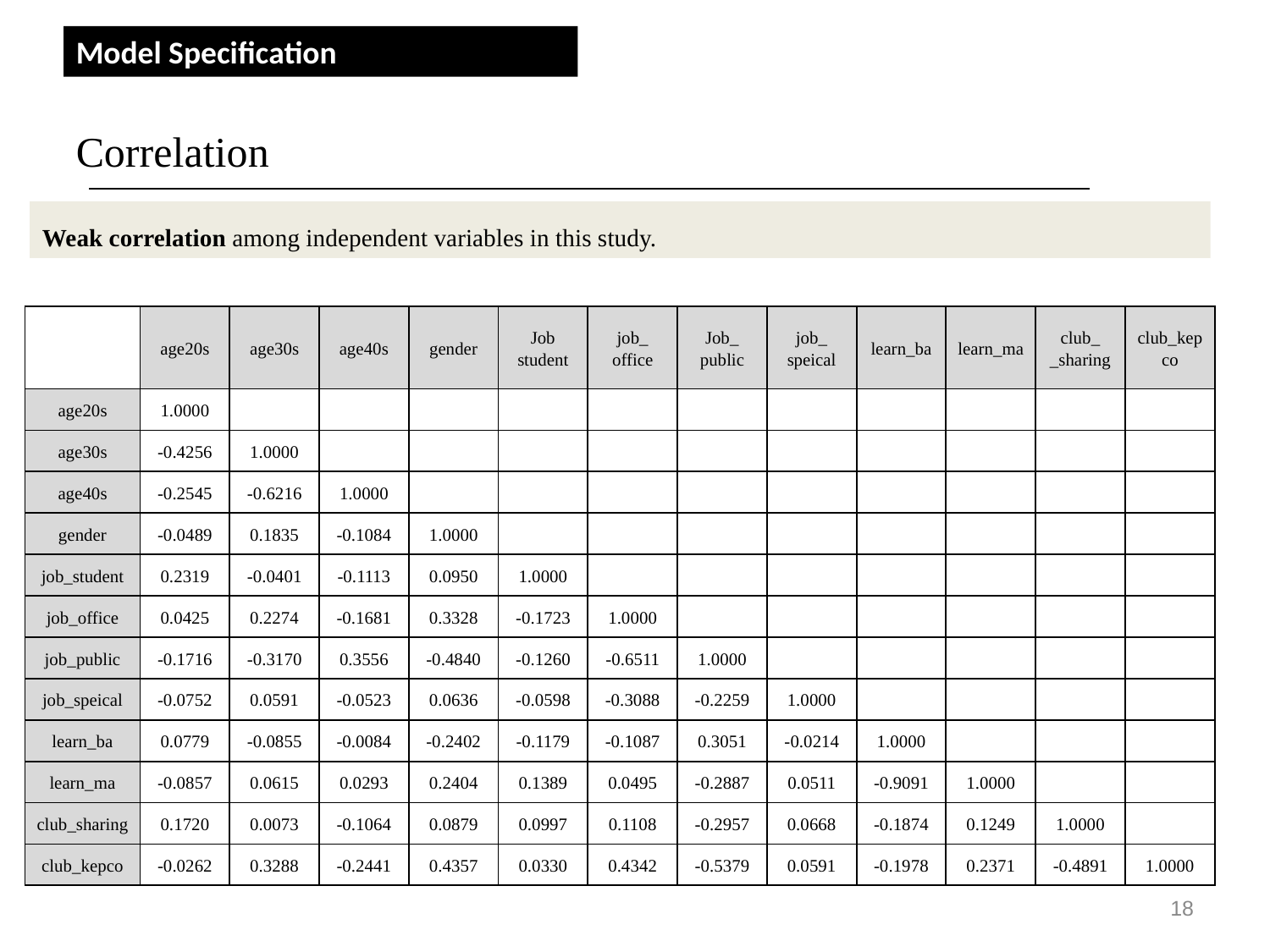

Correlation

Model Specification
Weak correlation among independent variables in this study.
|  | age20s | age30s | age40s | gender | Job student | job\_ office | Job\_ public | job\_ speical | learn\_ba | learn\_ma | club\_ \_sharing | club\_kepco |
| --- | --- | --- | --- | --- | --- | --- | --- | --- | --- | --- | --- | --- |
| age20s | 1.0000 |  |  |  |  |  |  |  |  |  |  |  |
| age30s | -0.4256 | 1.0000 |  |  |  |  |  |  |  |  |  |  |
| age40s | -0.2545 | -0.6216 | 1.0000 |  |  |  |  |  |  |  |  |  |
| gender | -0.0489 | 0.1835 | -0.1084 | 1.0000 |  |  |  |  |  |  |  |  |
| job\_student | 0.2319 | -0.0401 | -0.1113 | 0.0950 | 1.0000 |  |  |  |  |  |  |  |
| job\_office | 0.0425 | 0.2274 | -0.1681 | 0.3328 | -0.1723 | 1.0000 |  |  |  |  |  |  |
| job\_public | -0.1716 | -0.3170 | 0.3556 | -0.4840 | -0.1260 | -0.6511 | 1.0000 |  |  |  |  |  |
| job\_speical | -0.0752 | 0.0591 | -0.0523 | 0.0636 | -0.0598 | -0.3088 | -0.2259 | 1.0000 |  |  |  |  |
| learn\_ba | 0.0779 | -0.0855 | -0.0084 | -0.2402 | -0.1179 | -0.1087 | 0.3051 | -0.0214 | 1.0000 |  |  |  |
| learn\_ma | -0.0857 | 0.0615 | 0.0293 | 0.2404 | 0.1389 | 0.0495 | -0.2887 | 0.0511 | -0.9091 | 1.0000 |  |  |
| club\_sharing | 0.1720 | 0.0073 | -0.1064 | 0.0879 | 0.0997 | 0.1108 | -0.2957 | 0.0668 | -0.1874 | 0.1249 | 1.0000 |  |
| club\_kepco | -0.0262 | 0.3288 | -0.2441 | 0.4357 | 0.0330 | 0.4342 | -0.5379 | 0.0591 | -0.1978 | 0.2371 | -0.4891 | 1.0000 |
18